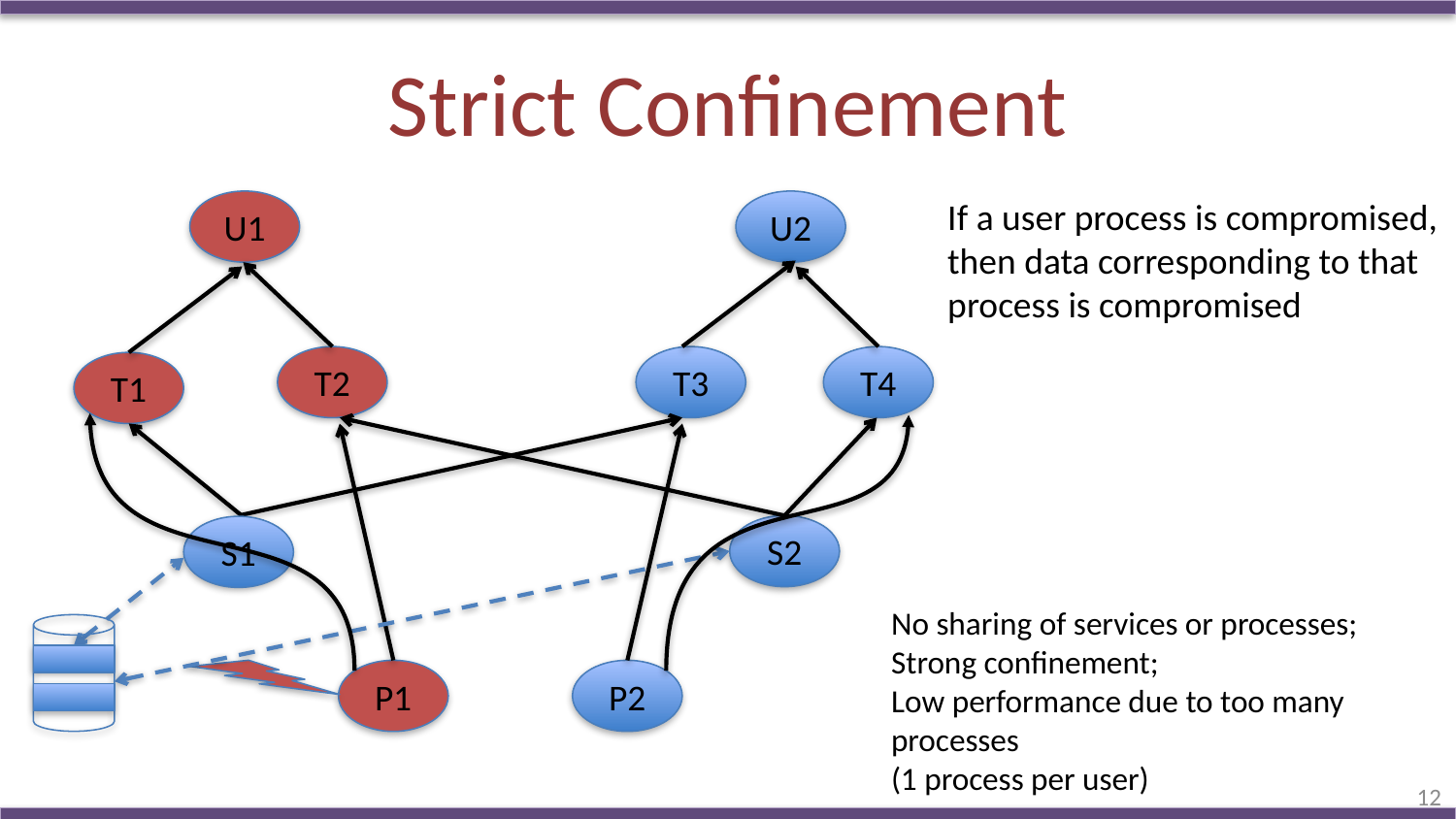

# Strict Confinement
If a user process is compromised, then data corresponding to that process is compromised
U1
U2

T2
T3
T4
T1
S2
S1
No sharing of services or processes;
Strong confinement;
Low performance due to too many processes
(1 process per user)

P1
P2
12